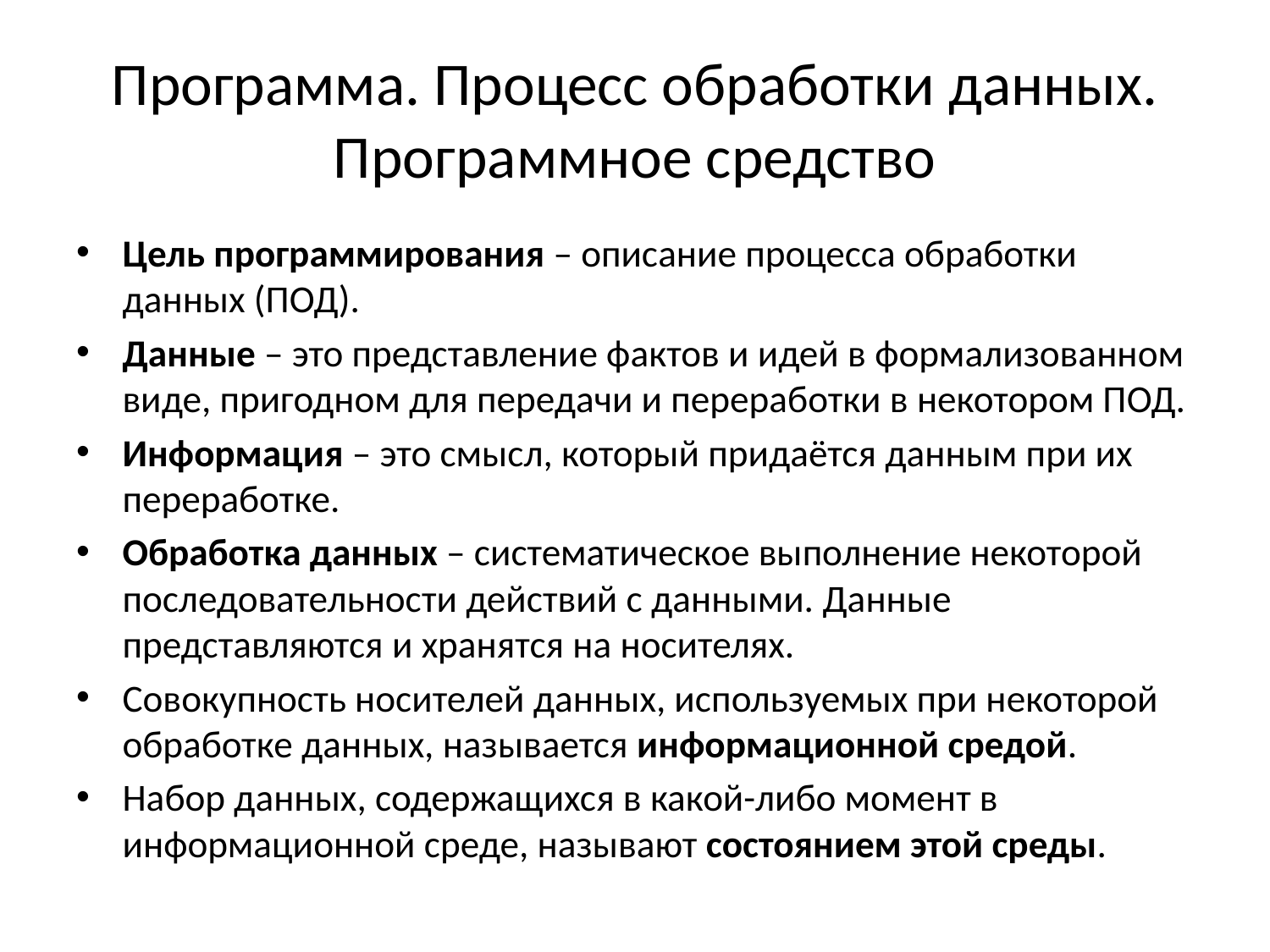

# Программа. Процесс обработки данных. Программное средство
Цель программирования – описание процесса обработки данных (ПОД).
Данные – это представление фактов и идей в формализованном виде, пригодном для передачи и переработки в некотором ПОД.
Информация – это смысл, который придаётся данным при их переработке.
Обработка данных – систематическое выполнение некоторой последовательности действий с данными. Данные представляются и хранятся на носителях.
Совокупность носителей данных, используемых при некоторой обработке данных, называется информационной средой.
Набор данных, содержащихся в какой-либо момент в информационной среде, называют состоянием этой среды.